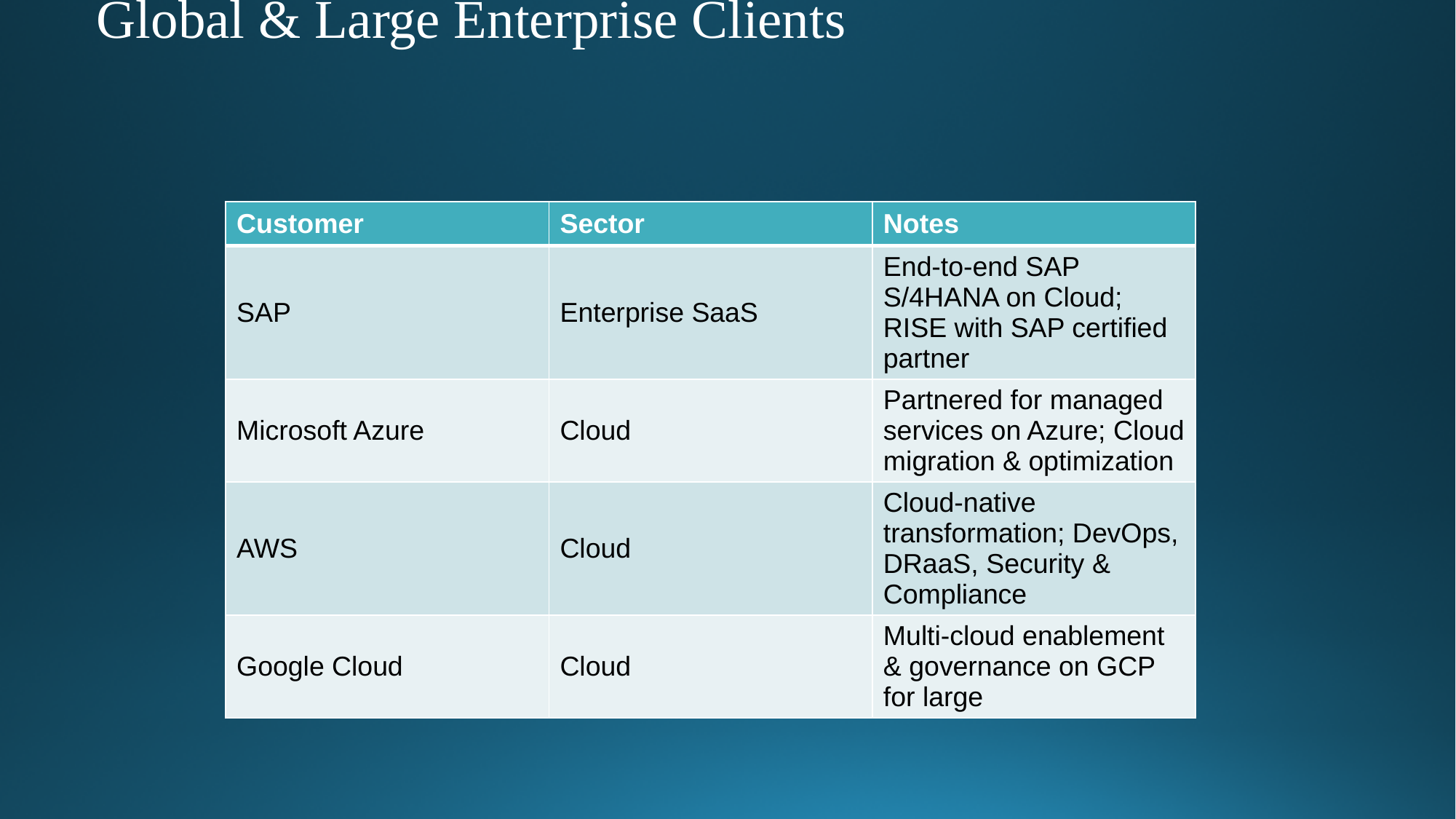

# Global & Large Enterprise Clients

| Customer | Sector | Notes |
| --- | --- | --- |
| SAP | Enterprise SaaS | End-to-end SAP S/4HANA on Cloud; RISE with SAP certified partner |
| Microsoft Azure | Cloud | Partnered for managed services on Azure; Cloud migration & optimization |
| AWS | Cloud | Cloud-native transformation; DevOps, DRaaS, Security & Compliance |
| Google Cloud | Cloud | Multi-cloud enablement & governance on GCP for large |